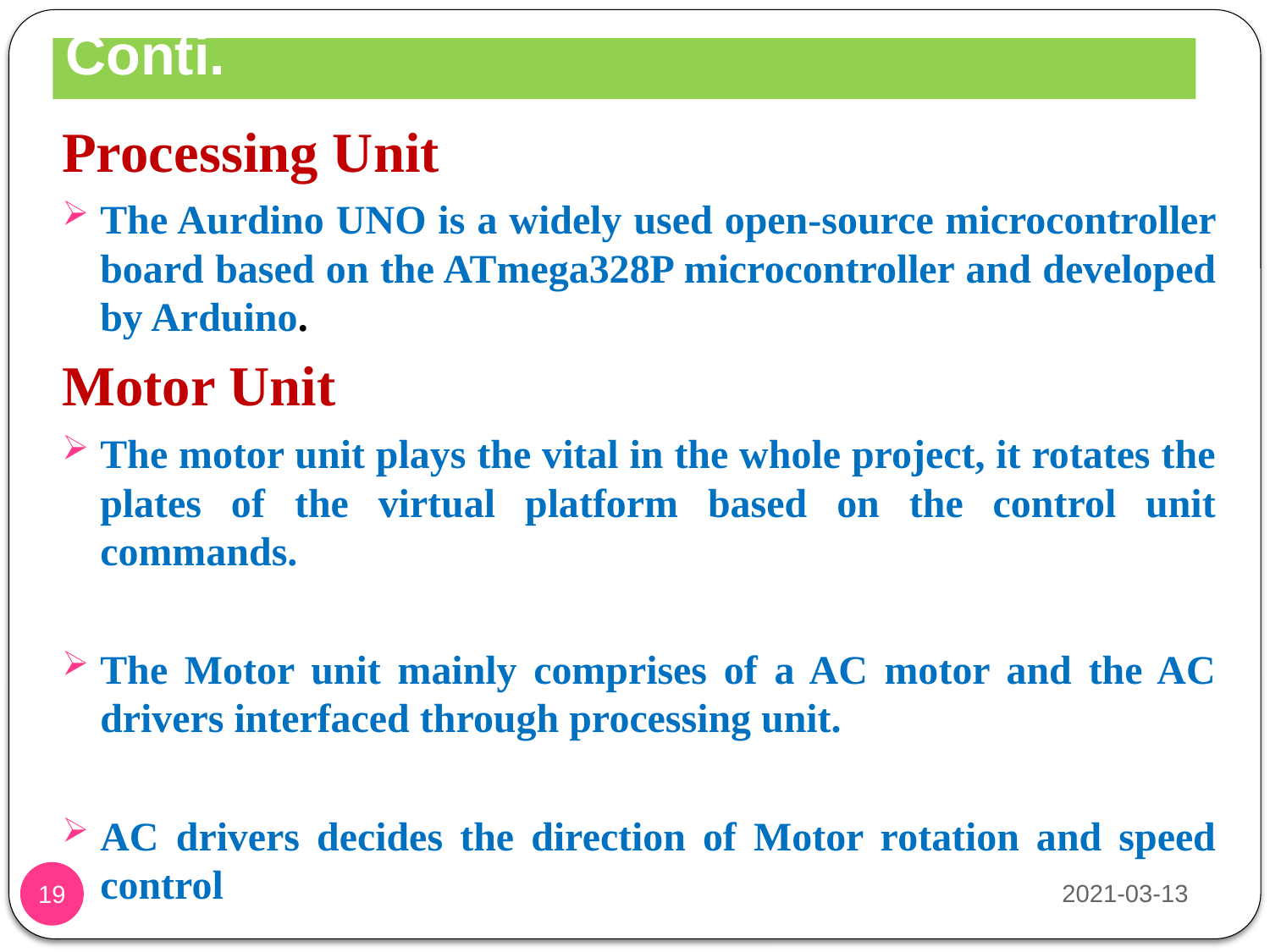

# Conti.
Processing Unit
The Aurdino UNO is a widely used open-source microcontroller board based on the ATmega328P microcontroller and developed by Arduino.
Motor Unit
The motor unit plays the vital in the whole project, it rotates the plates of the virtual platform based on the control unit commands.

The Motor unit mainly comprises of a AC motor and the AC drivers interfaced through processing unit.

AC drivers decides the direction of Motor rotation and speed control

2021-03-13
19